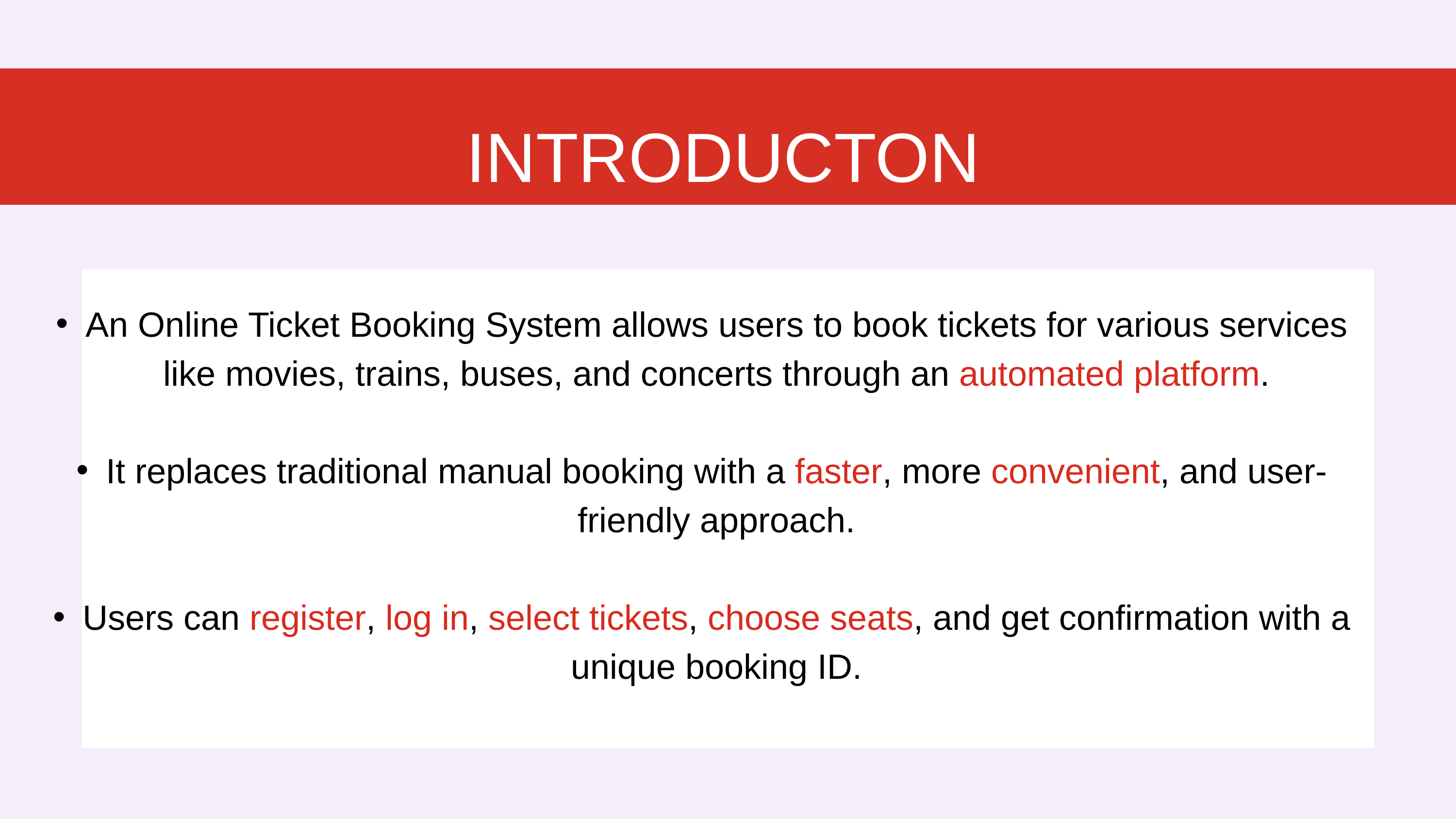

INTRODUCTON

An Online Ticket Booking System allows users to book tickets for various services like movies, trains, buses, and concerts through an automated platform.

It replaces traditional manual booking with a faster, more convenient, and user-friendly approach.

Users can register, log in, select tickets, choose seats, and get confirmation with a unique booking ID.